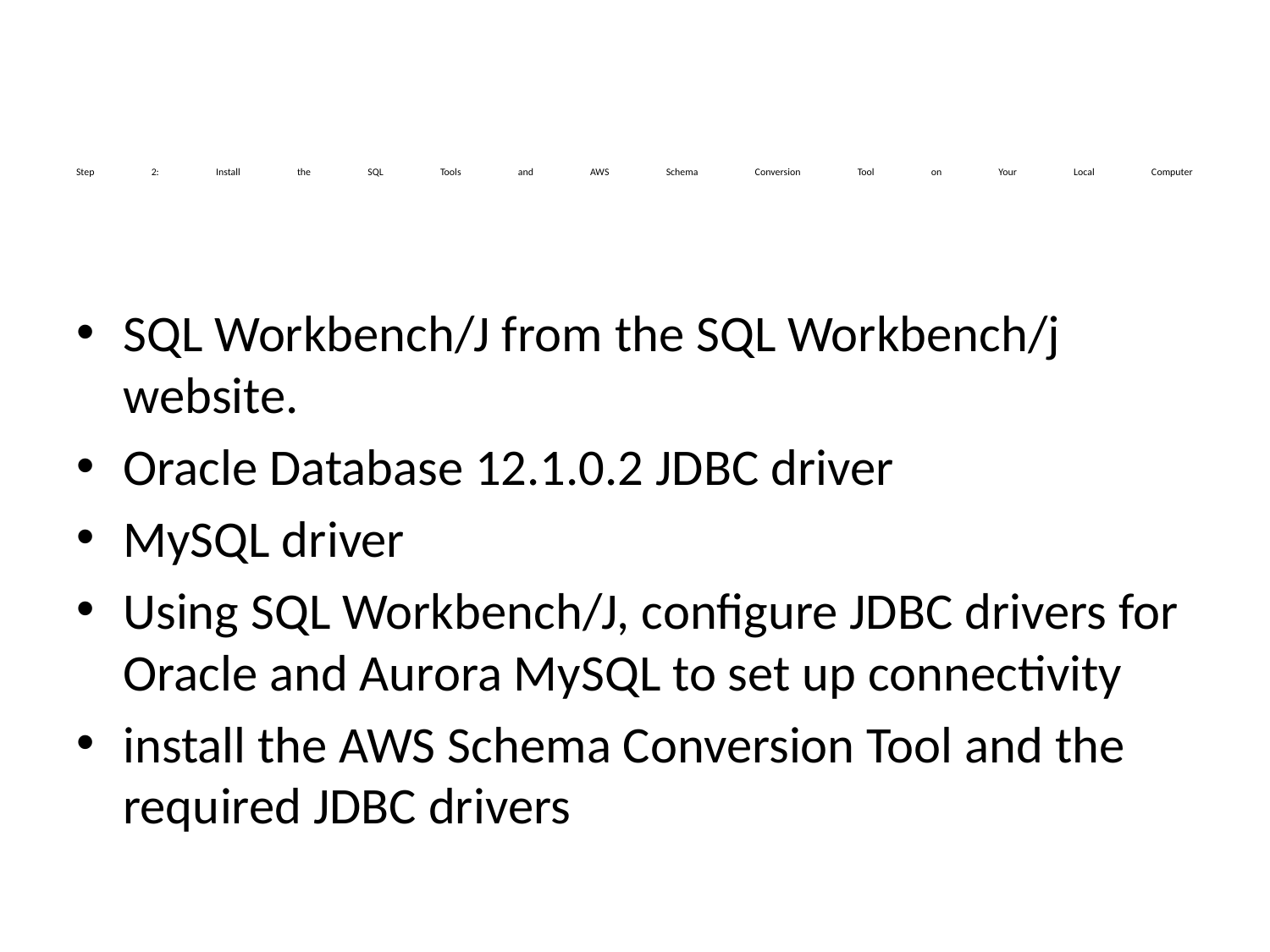

# Step 2: Install the SQL Tools and AWS Schema Conversion Tool on Your Local Computer

SQL Workbench/J from the SQL Workbench/j website.
Oracle Database 12.1.0.2 JDBC driver
MySQL driver
Using SQL Workbench/J, configure JDBC drivers for Oracle and Aurora MySQL to set up connectivity
install the AWS Schema Conversion Tool and the required JDBC drivers